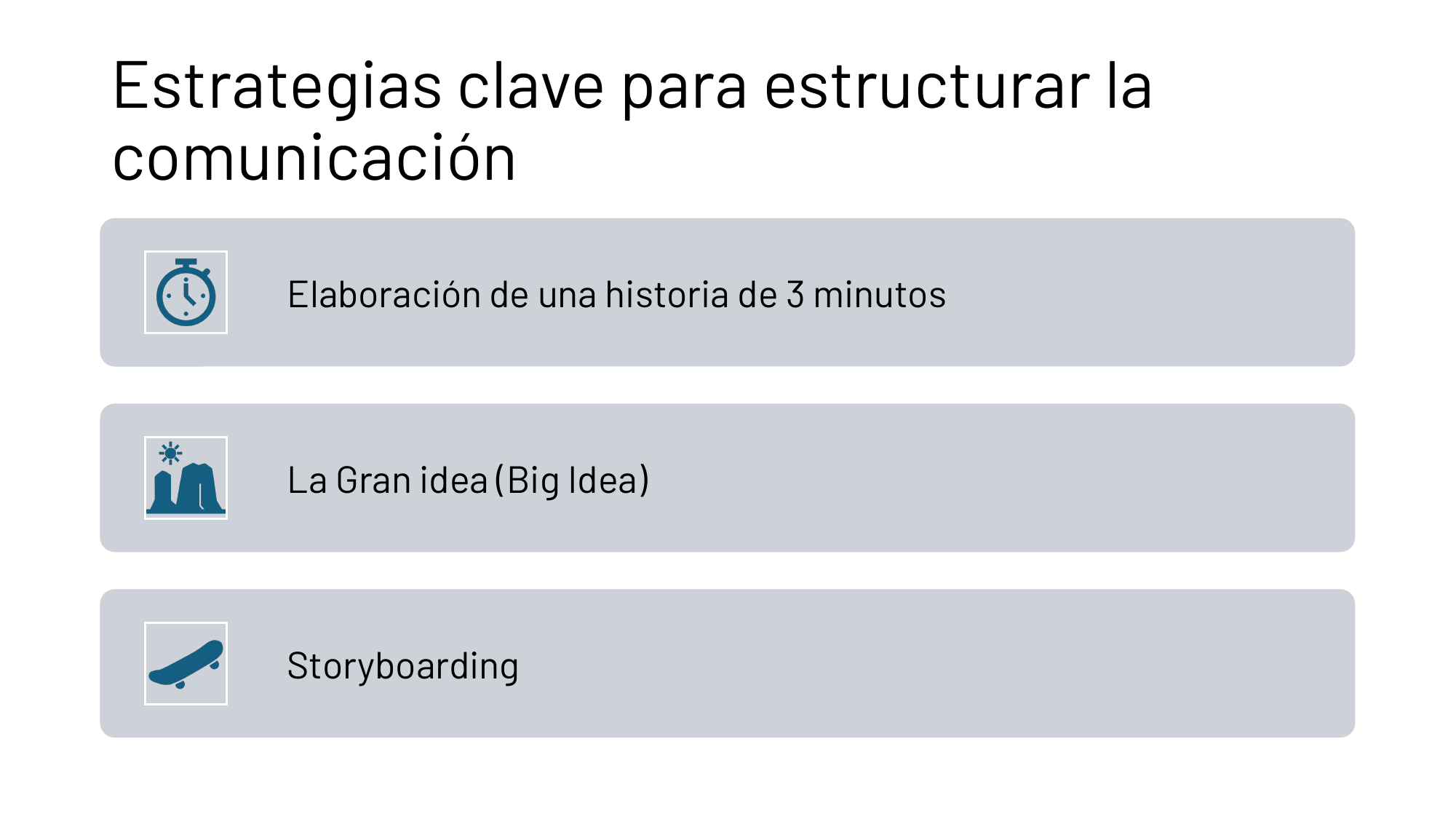

# Estrategias clave para estructurar la comunicación
Elaboración de una historia de 3 minutos
La Gran idea (Big Idea)
Storyboarding